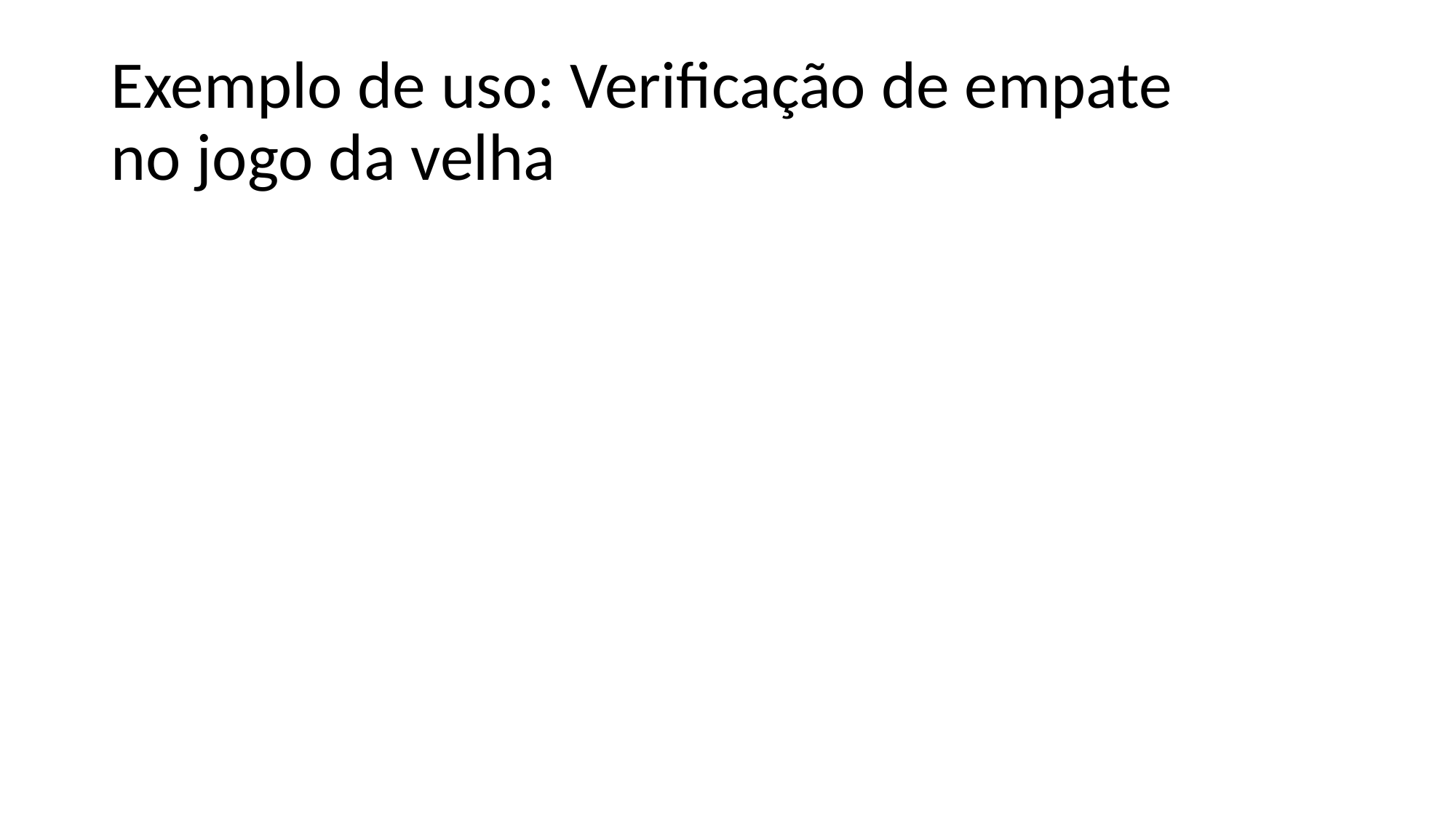

# Exemplo de uso: Verificação de empate no jogo da velha